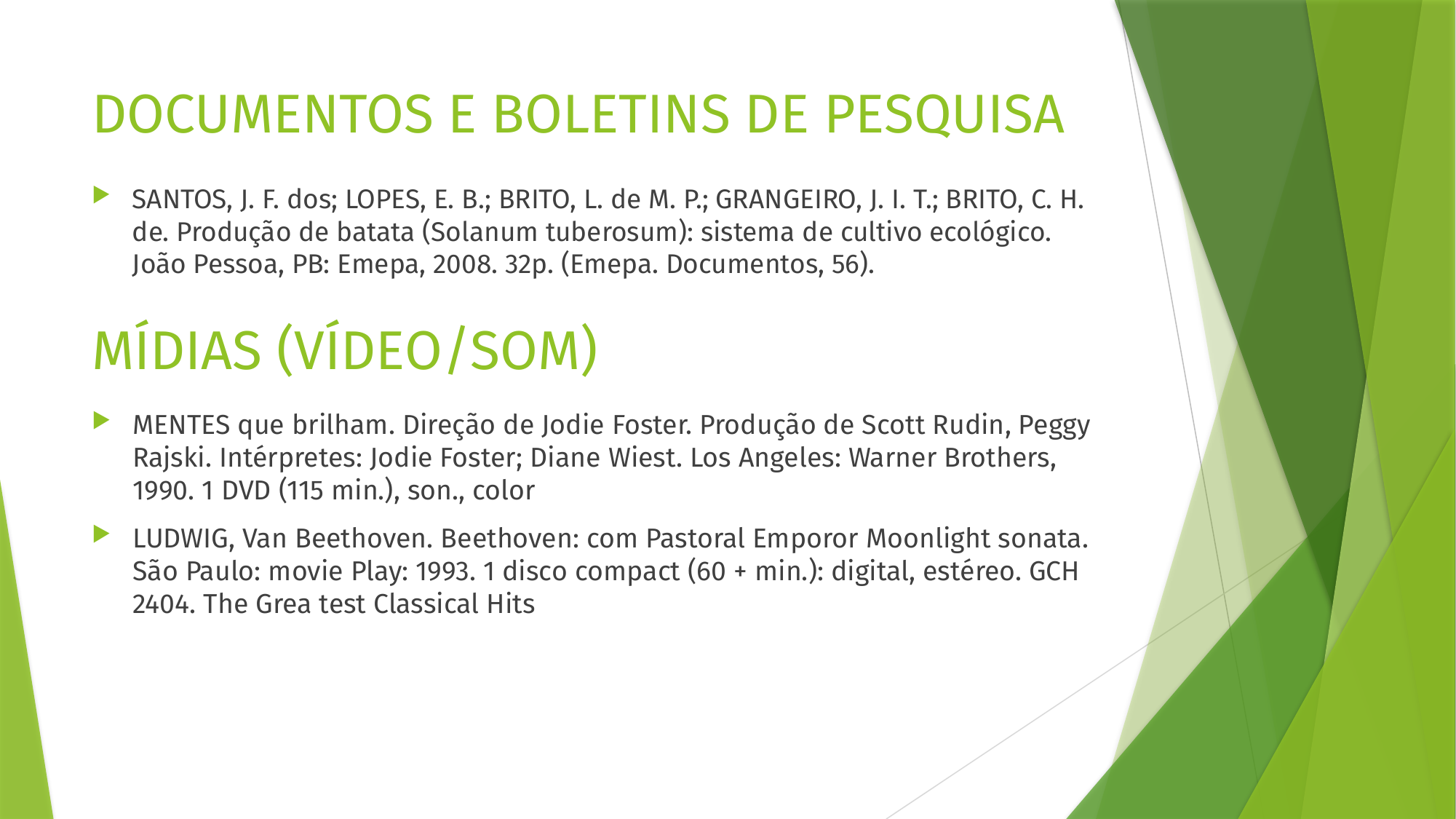

# DOCUMENTOS E BOLETINS DE PESQUISA
SANTOS, J. F. dos; LOPES, E. B.; BRITO, L. de M. P.; GRANGEIRO, J. I. T.; BRITO, C. H. de. Produção de batata (Solanum tuberosum): sistema de cultivo ecológico. João Pessoa, PB: Emepa, 2008. 32p. (Emepa. Documentos, 56).
MÍDIAS (VÍDEO/SOM)
MENTES que brilham. Direção de Jodie Foster. Produção de Scott Rudin, Peggy Rajski. Intérpretes: Jodie Foster; Diane Wiest. Los Angeles: Warner Brothers, 1990. 1 DVD (115 min.), son., color
LUDWIG, Van Beethoven. Beethoven: com Pastoral Emporor Moonlight sonata. São Paulo: movie Play: 1993. 1 disco compact (60 + min.): digital, estéreo. GCH 2404. The Grea test Classical Hits